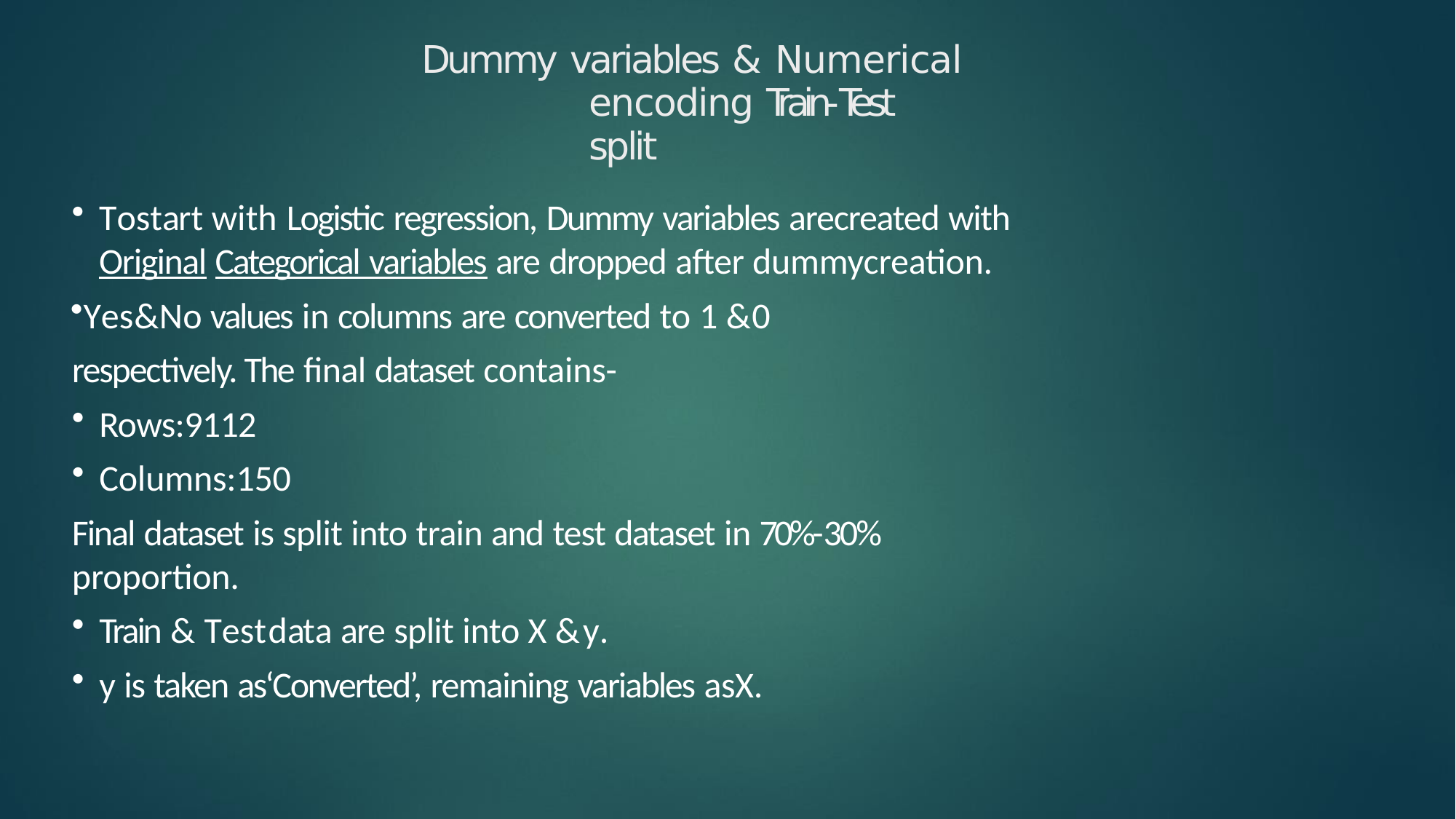

# Dummy variables & Numerical
encoding Train-Test split
Tostart with Logistic regression, Dummy variables arecreated with Original Categorical variables are dropped after dummycreation.
Yes&No values in columns are converted to 1 &0 respectively. The final dataset contains-
Rows:9112
Columns:150
Final dataset is split into train and test dataset in 70%-30% proportion.
Train & Testdata are split into X &y.
y is taken as‘Converted’, remaining variables asX.